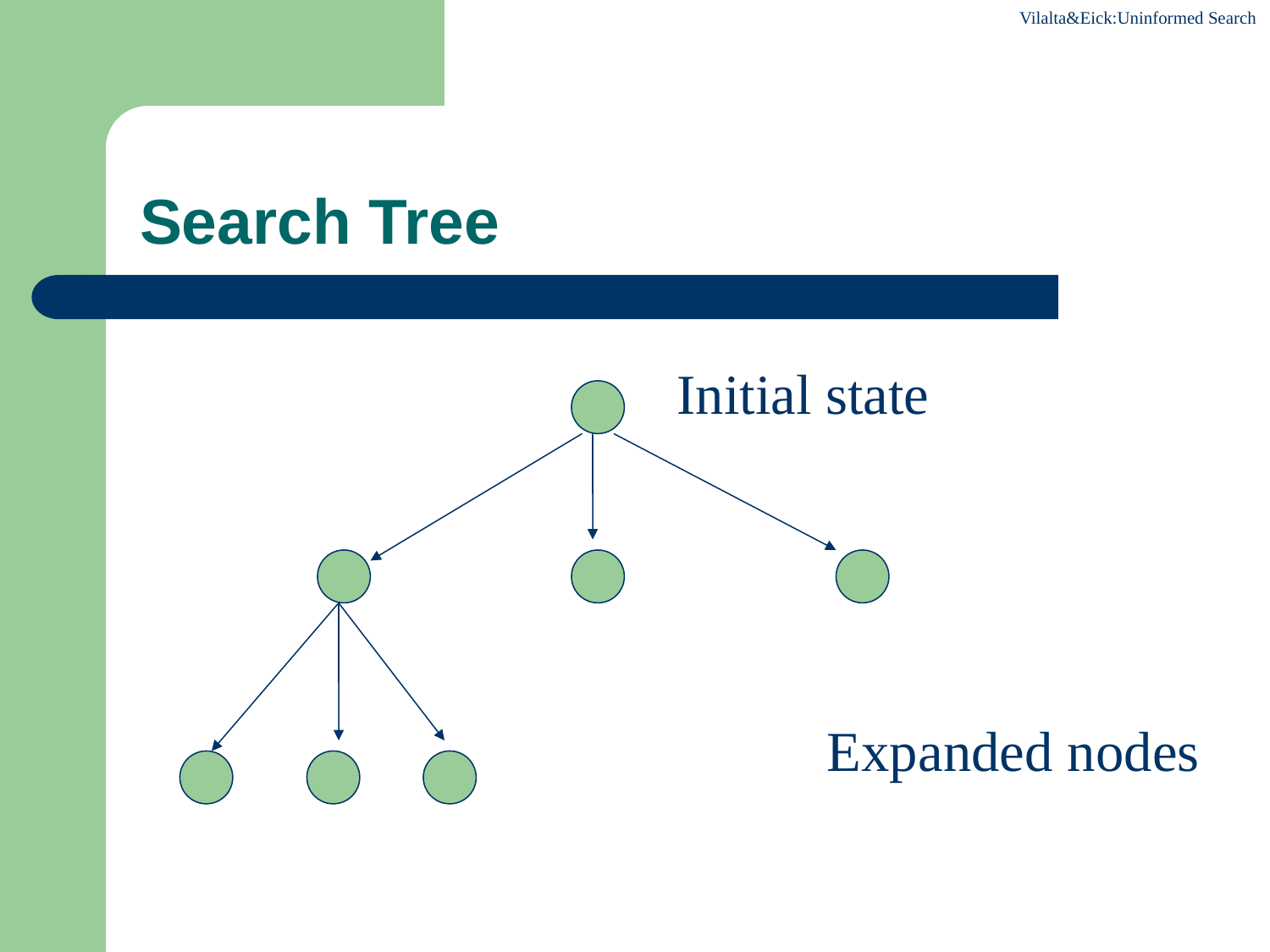

# Search Tree
Initial state

Expanded nodes